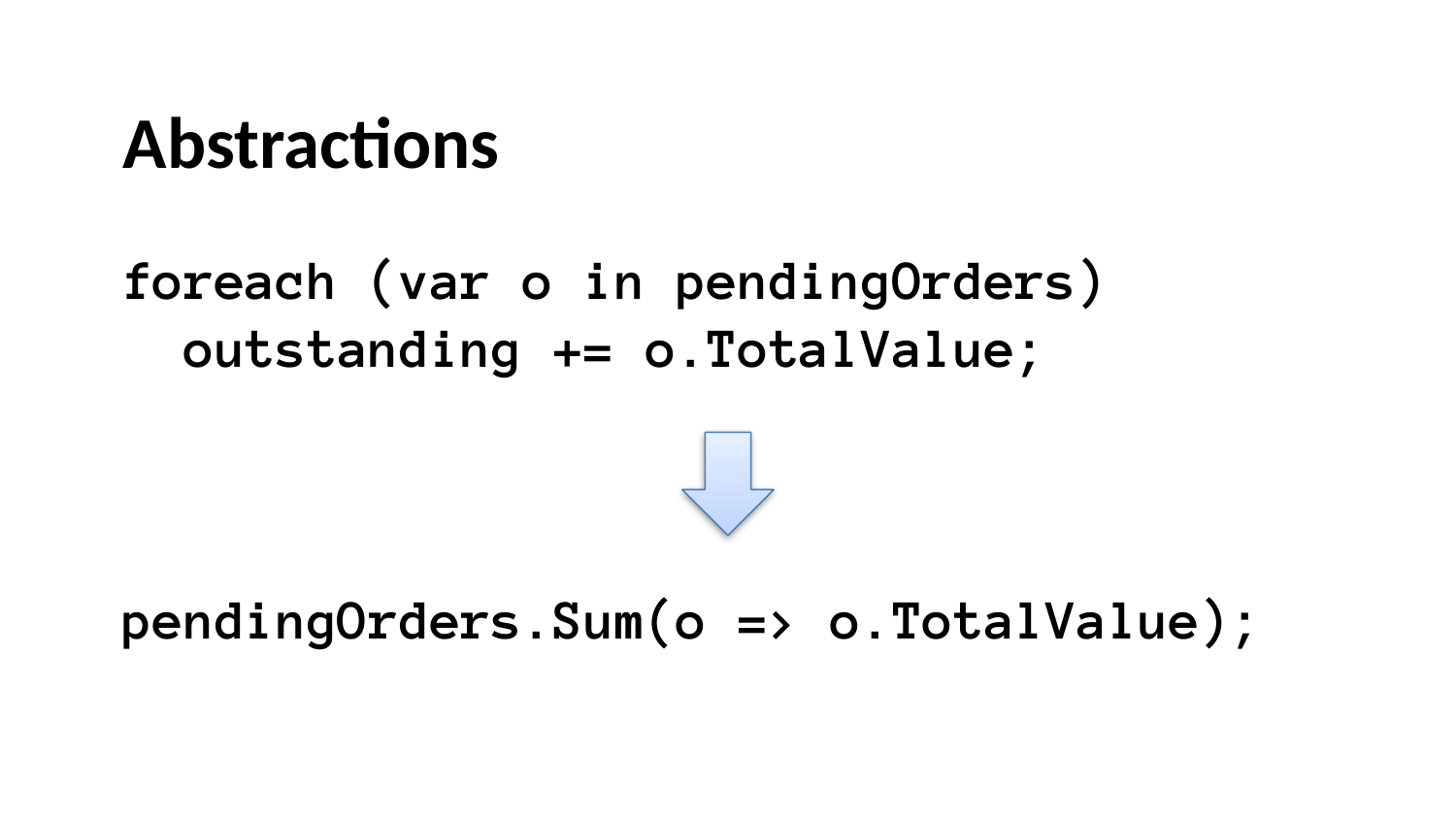

Abstractions
foreach (var o in pendingOrders)
  outstanding += o.TotalValue;

pendingOrders.Sum(o => o.TotalValue);